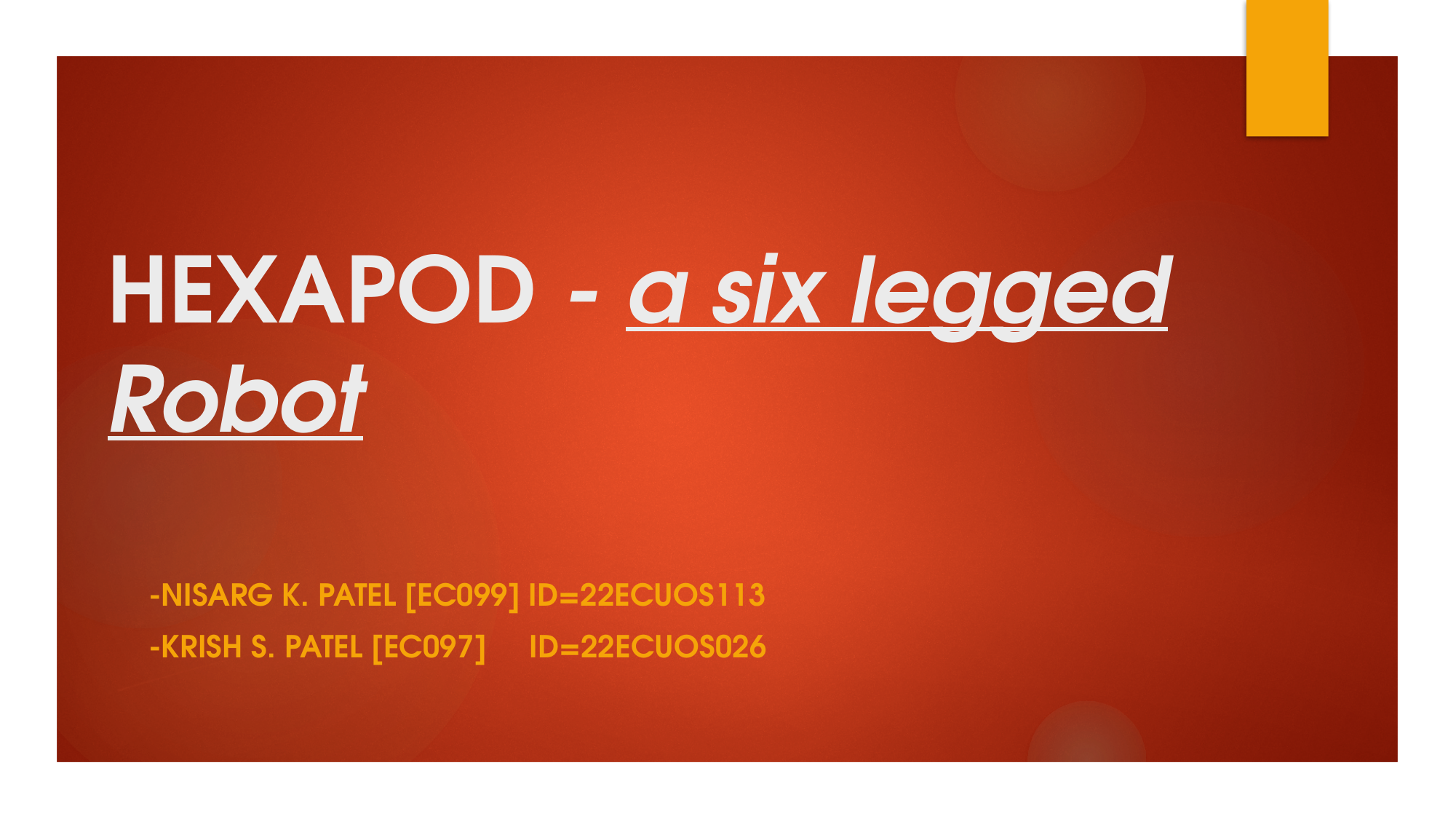

# HEXAPOD - a six legged Robot
-Nisarg K. Patel [EC099] id=22ecuos113
-Krish S. Patel [EC097]     id=22ecuos026